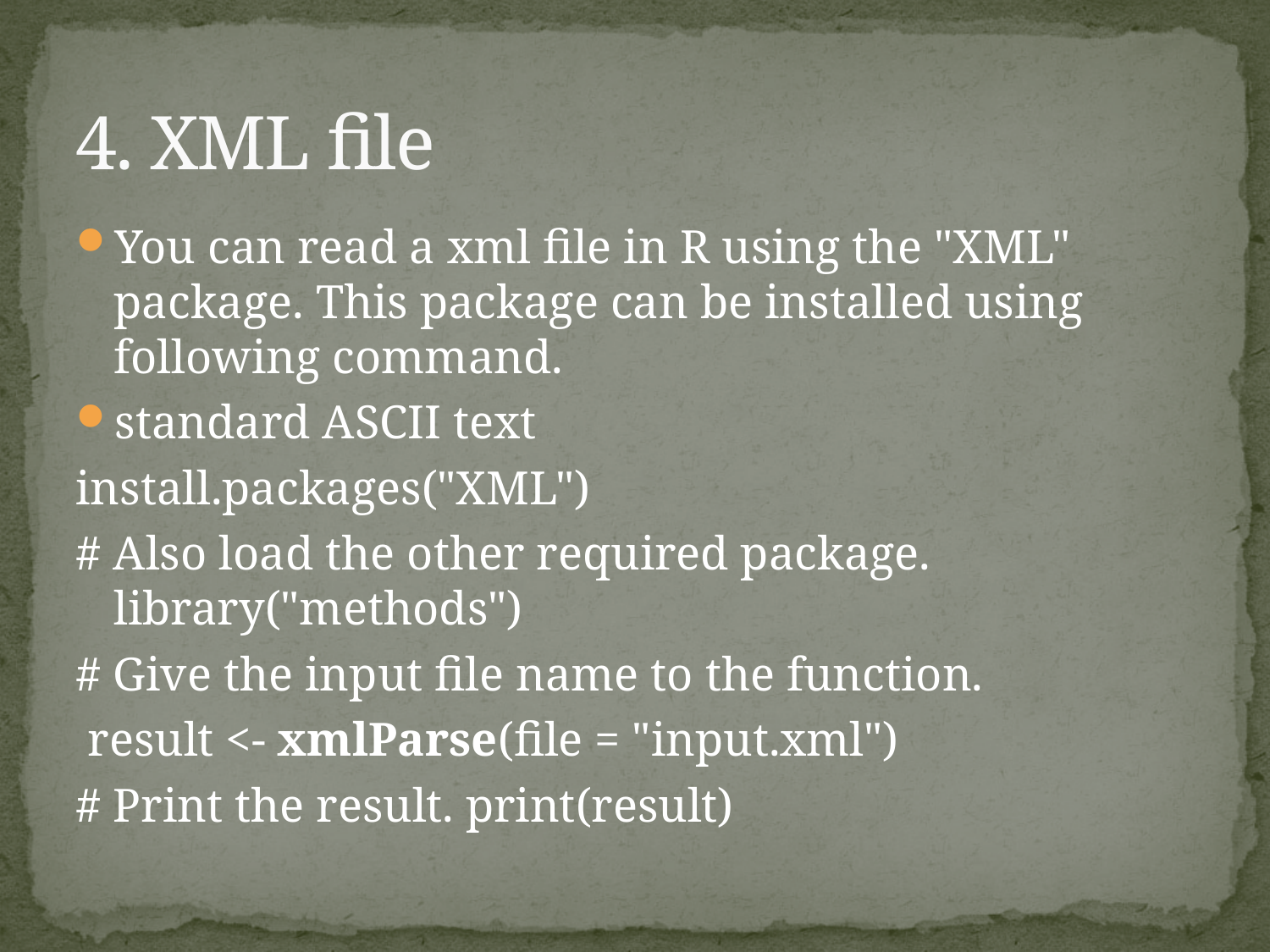

# 4. XML file
You can read a xml file in R using the "XML" package. This package can be installed using following command.
standard ASCII text
install.packages("XML")
# Also load the other required package. library("methods")
# Give the input file name to the function.
 result <- xmlParse(file = "input.xml")
# Print the result. print(result)